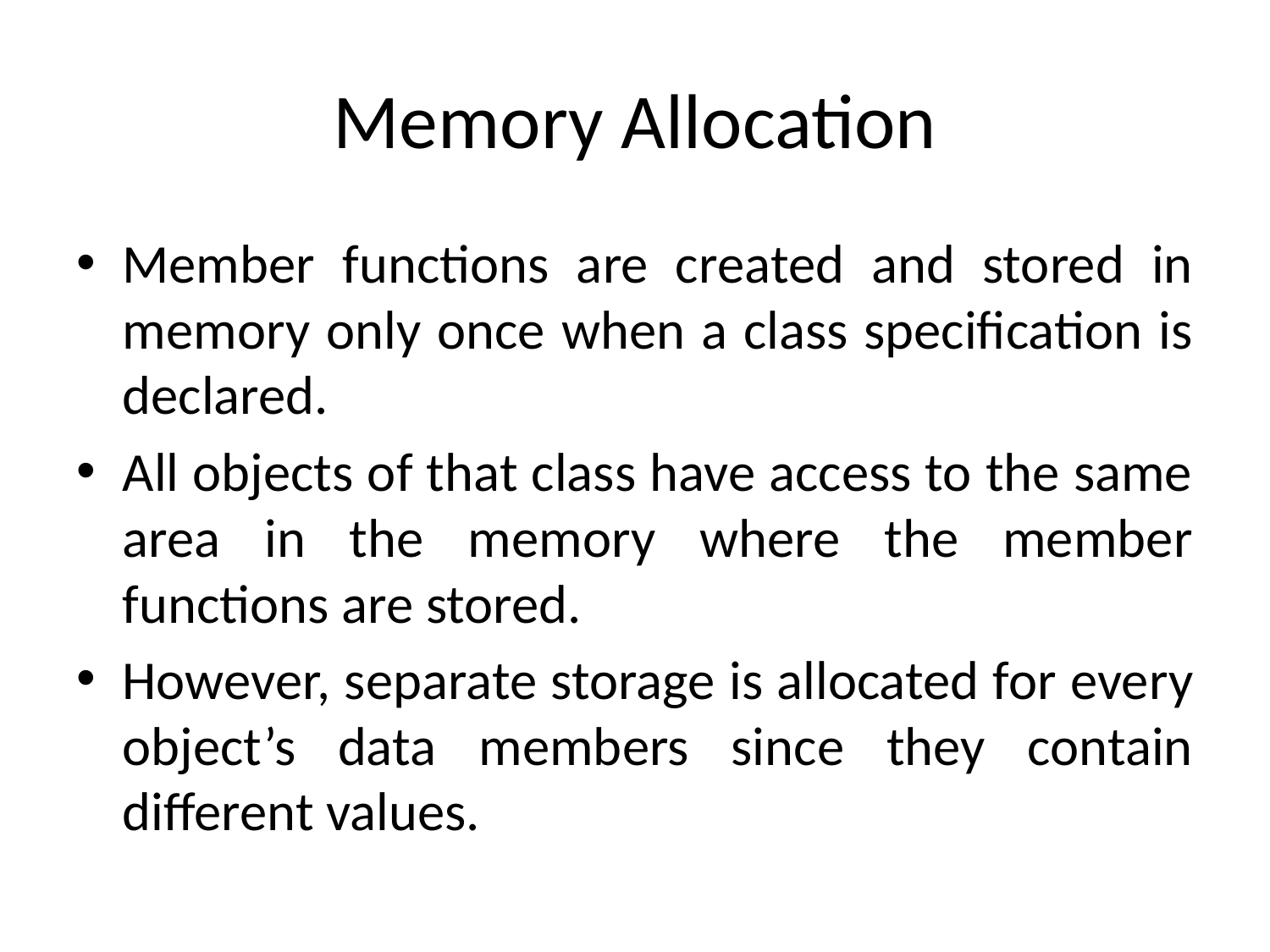

# Memory Allocation
Member functions are created and stored in memory only once when a class specification is declared.
All objects of that class have access to the same area in the memory where the member functions are stored.
However, separate storage is allocated for every object’s data members since they contain different values.